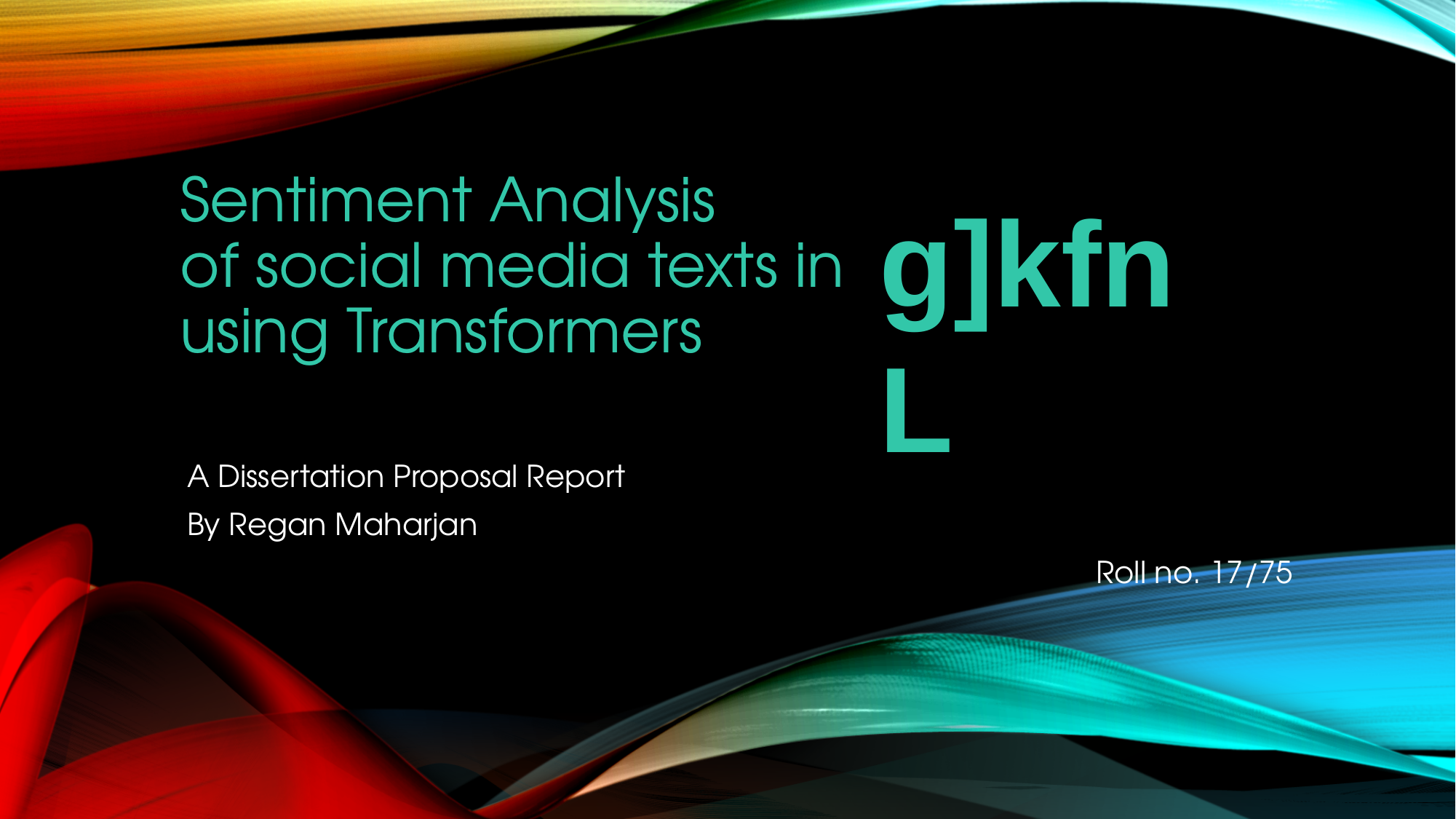

# Sentiment Analysis of social media texts in using Transformers
g]kfnL
A Dissertation Proposal Report
By Regan Maharjan
Roll no. 17/75